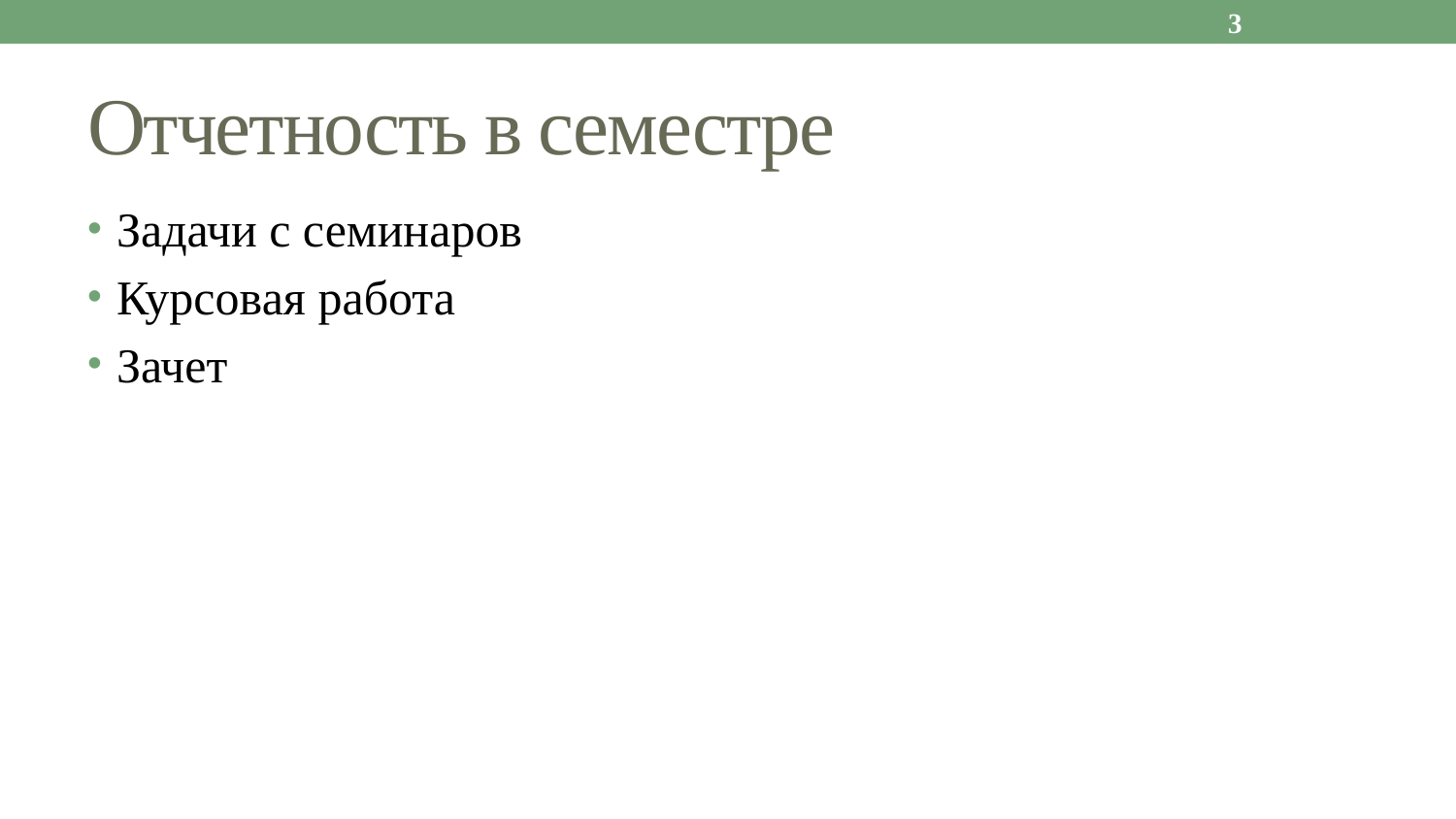

3
# Отчетность в семестре
Задачи с семинаров
Курсовая работа
Зачет